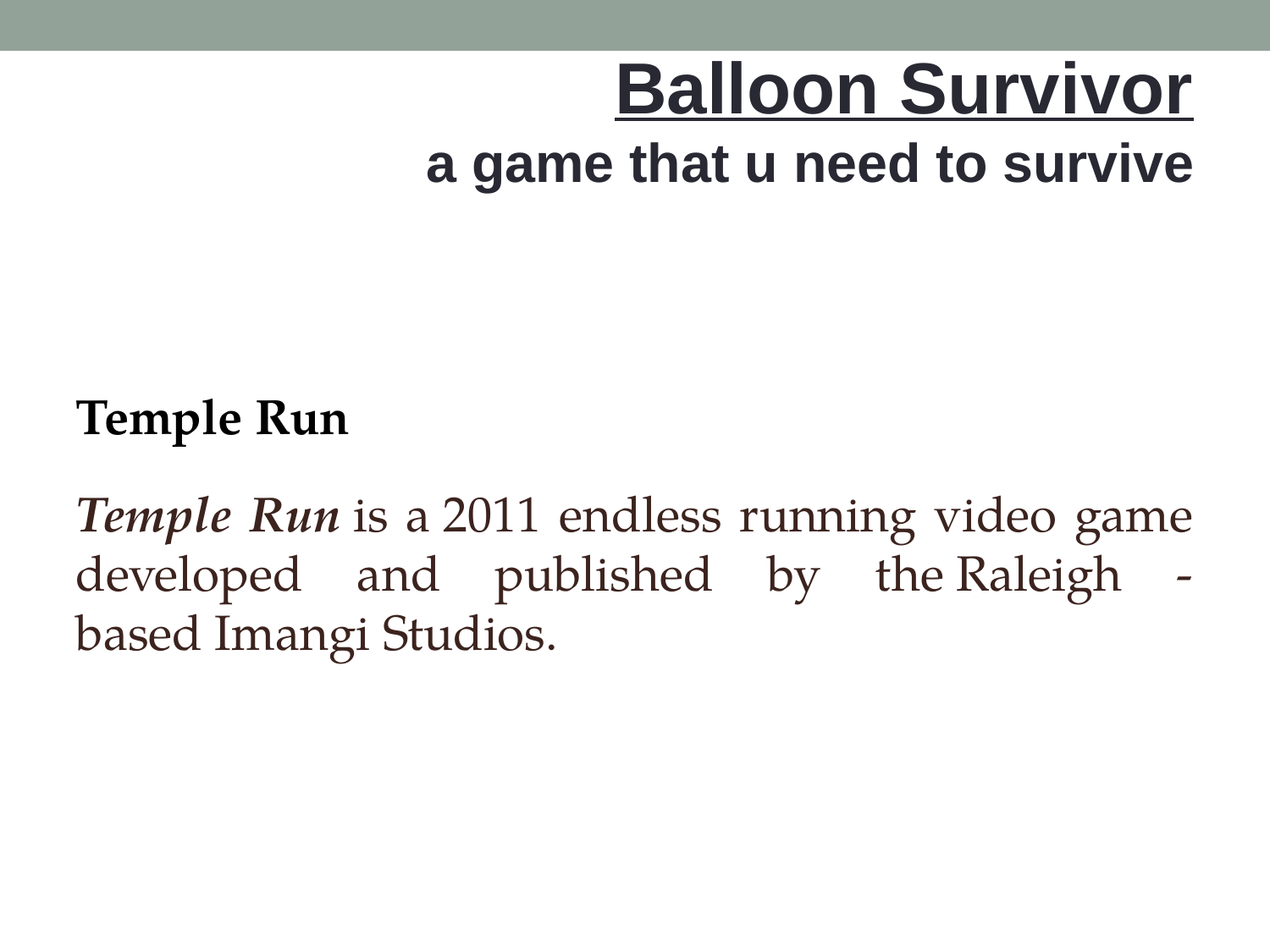

Balloon Survivor
a game that u need to survive

Temple Run

Temple Run is a 2011 endless running video game developed and published by the Raleigh -based Imangi Studios.